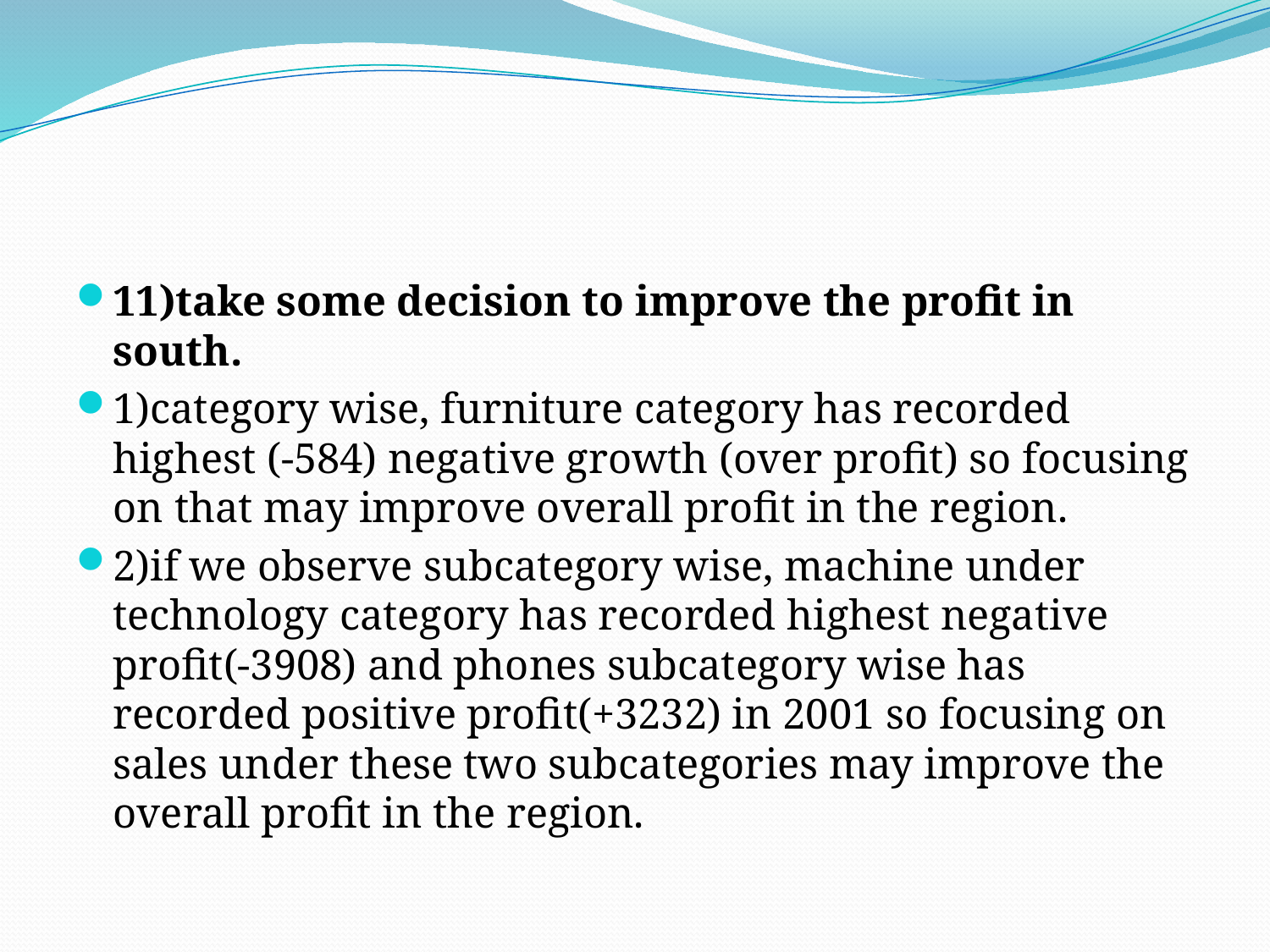

#
11)take some decision to improve the profit in south.
1)category wise, furniture category has recorded highest (-584) negative growth (over profit) so focusing on that may improve overall profit in the region.
2)if we observe subcategory wise, machine under technology category has recorded highest negative profit(-3908) and phones subcategory wise has recorded positive profit(+3232) in 2001 so focusing on sales under these two subcategories may improve the overall profit in the region.